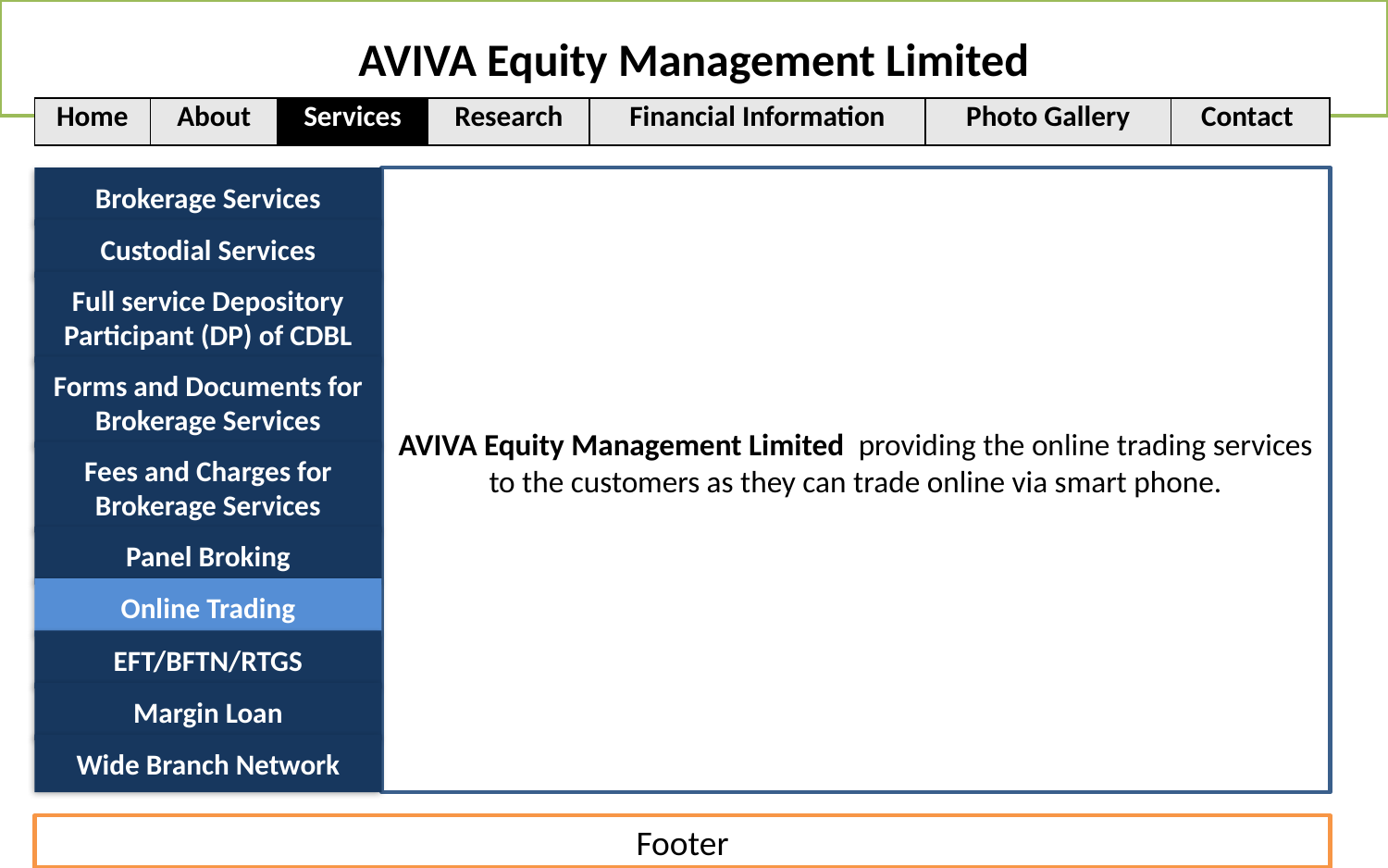

AVIVA Equity Management Limited
| Home | About | Services | Research | Financial Information | Photo Gallery | Contact |
| --- | --- | --- | --- | --- | --- | --- |
Brokerage Services
AVIVA Equity Management Limited  providing the online trading services to the customers as they can trade online via smart phone.

Custodial Services
Full service Depository Participant (DP) of CDBL
Forms and Documents for Brokerage Services
Fees and Charges for Brokerage Services
Panel Broking
Online Trading
EFT/BFTN/RTGS
Margin Loan
Wide Branch Network
Footer